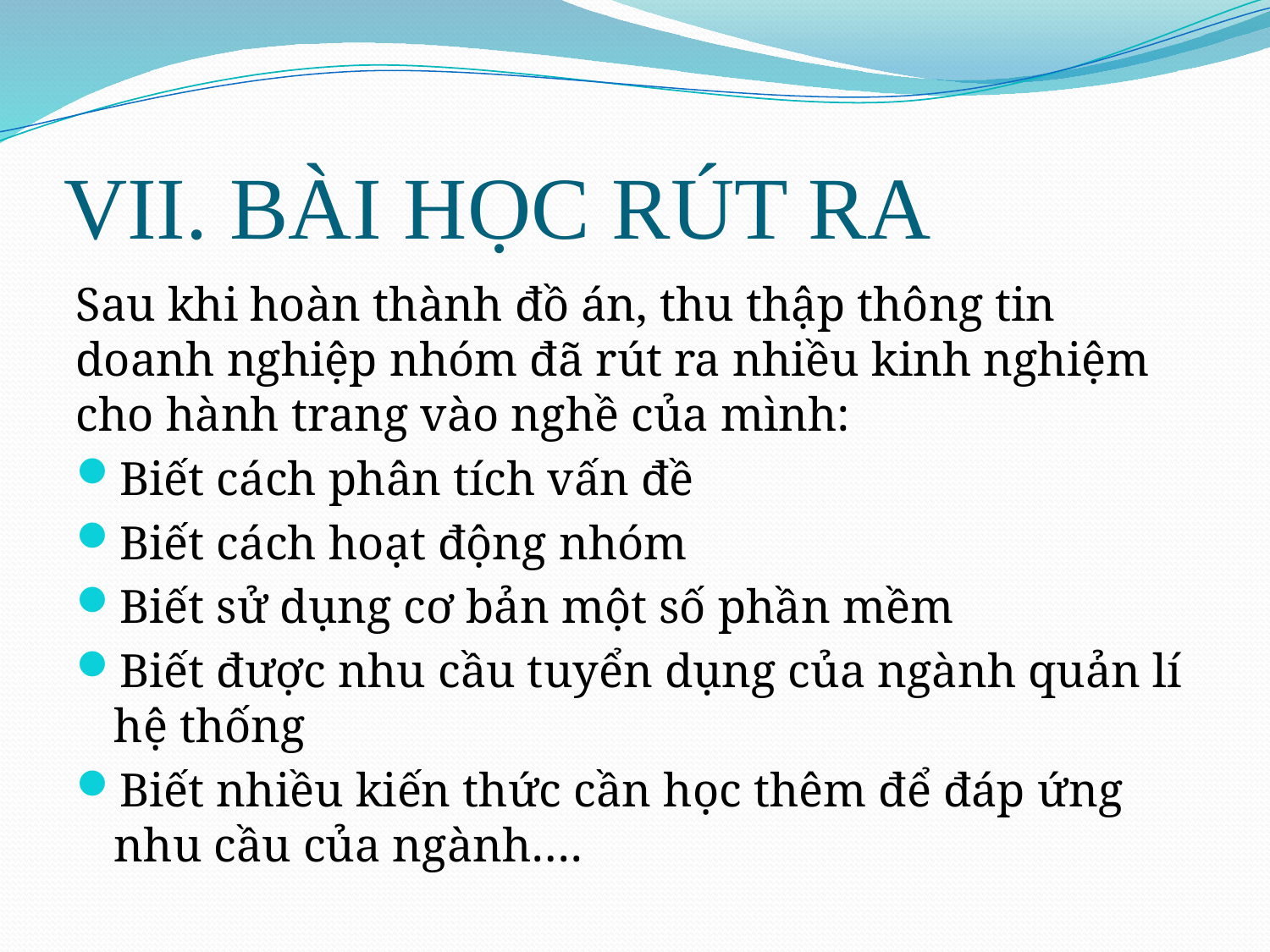

# VII. BÀI HỌC RÚT RA
Sau khi hoàn thành đồ án, thu thập thông tin doanh nghiệp nhóm đã rút ra nhiều kinh nghiệm cho hành trang vào nghề của mình:
Biết cách phân tích vấn đề
Biết cách hoạt động nhóm
Biết sử dụng cơ bản một số phần mềm
Biết được nhu cầu tuyển dụng của ngành quản lí hệ thống
Biết nhiều kiến thức cần học thêm để đáp ứng nhu cầu của ngành….